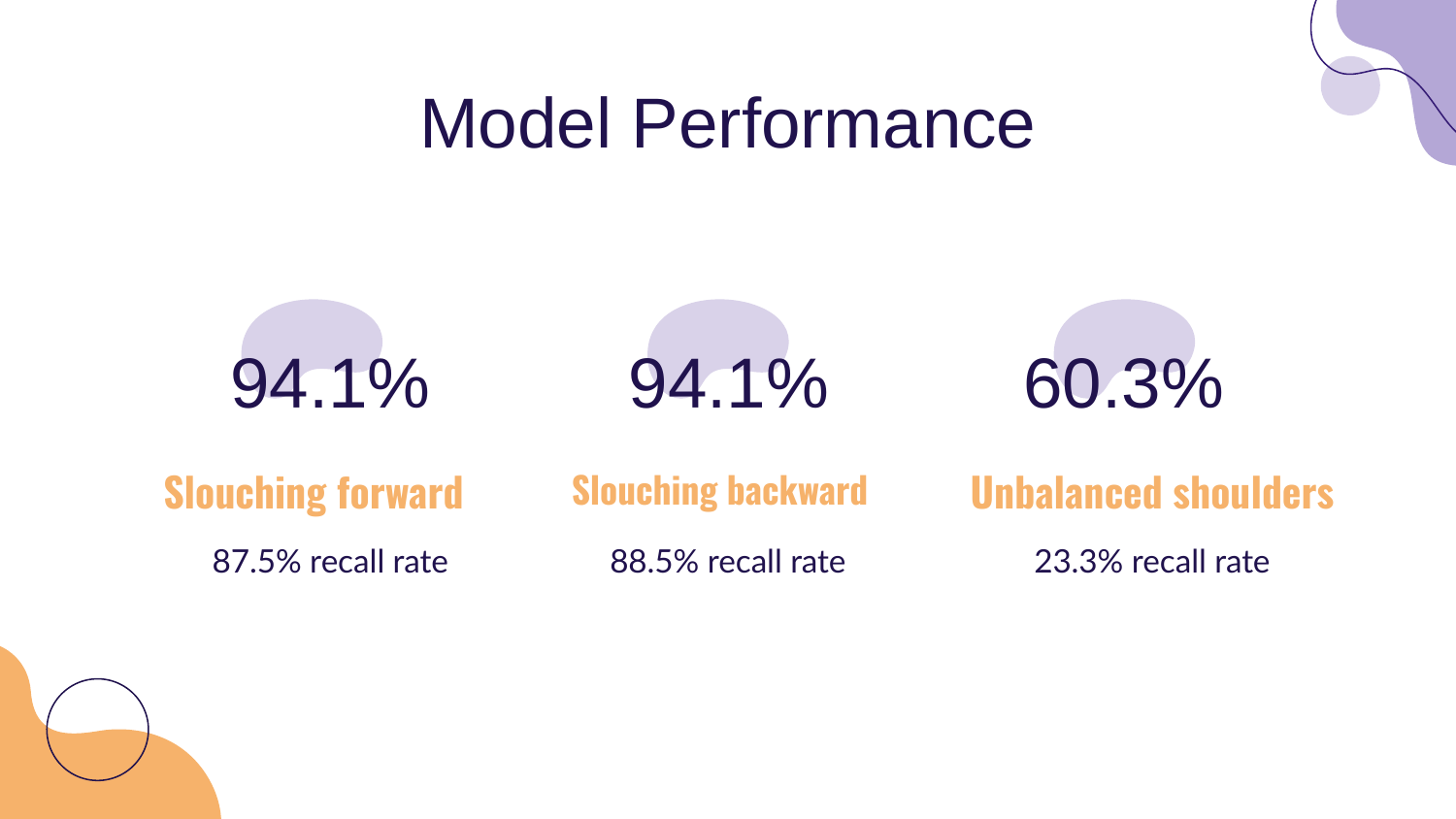

# Model Performance

94.1%
60.3%
94.1%
Slouching forward
Slouching backward
Unbalanced shoulders
87.5% recall rate

88.5% recall rate

23.3% recall rate